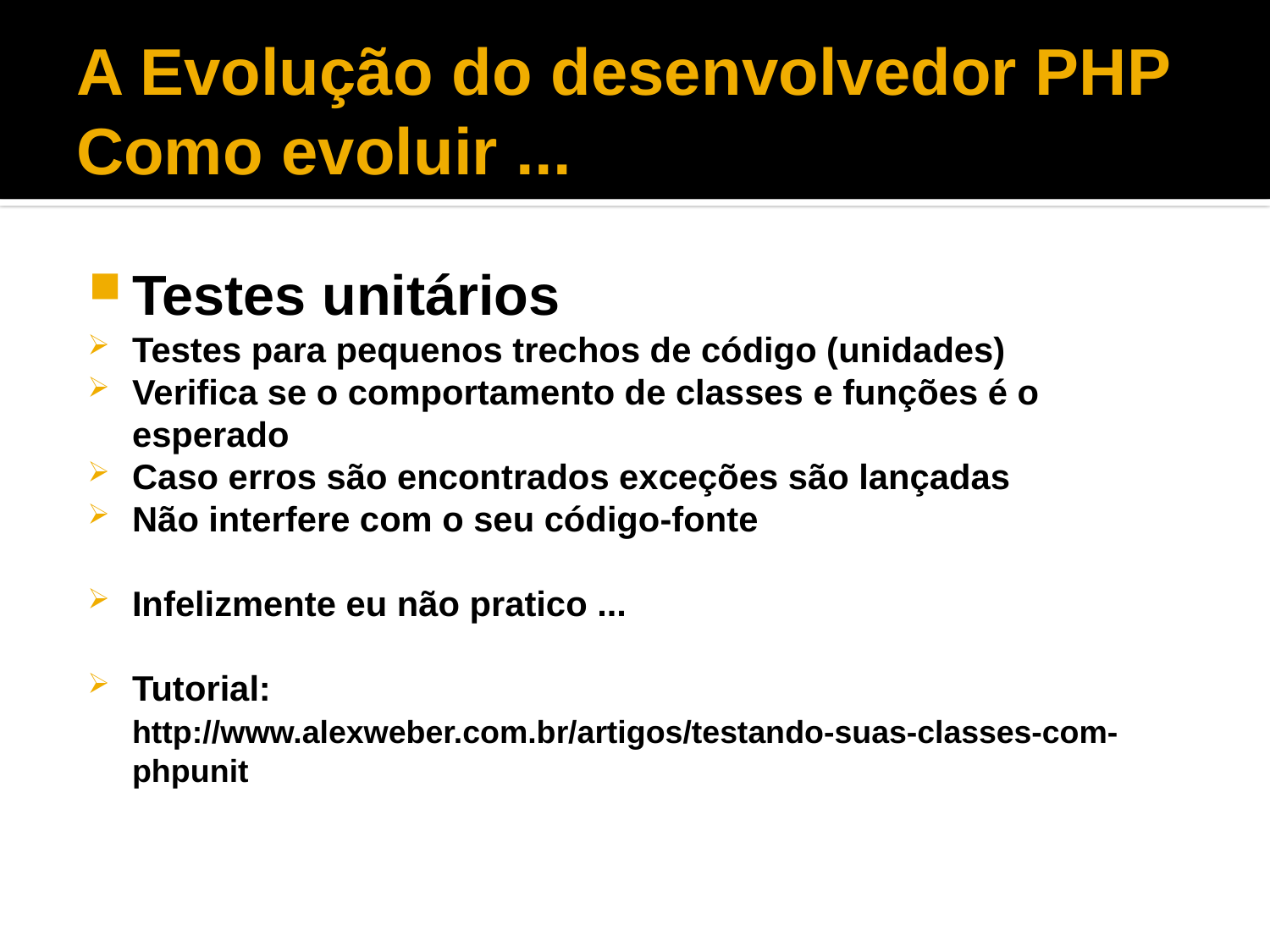

# A Evolução do desenvolvedor PHP Como evoluir ...
Testes unitários
Testes para pequenos trechos de código (unidades)
Verifica se o comportamento de classes e funções é o esperado
Caso erros são encontrados exceções são lançadas
Não interfere com o seu código-fonte

Infelizmente eu não pratico ...

Tutorial:
	http://www.alexweber.com.br/artigos/testando-suas-classes-com-phpunit